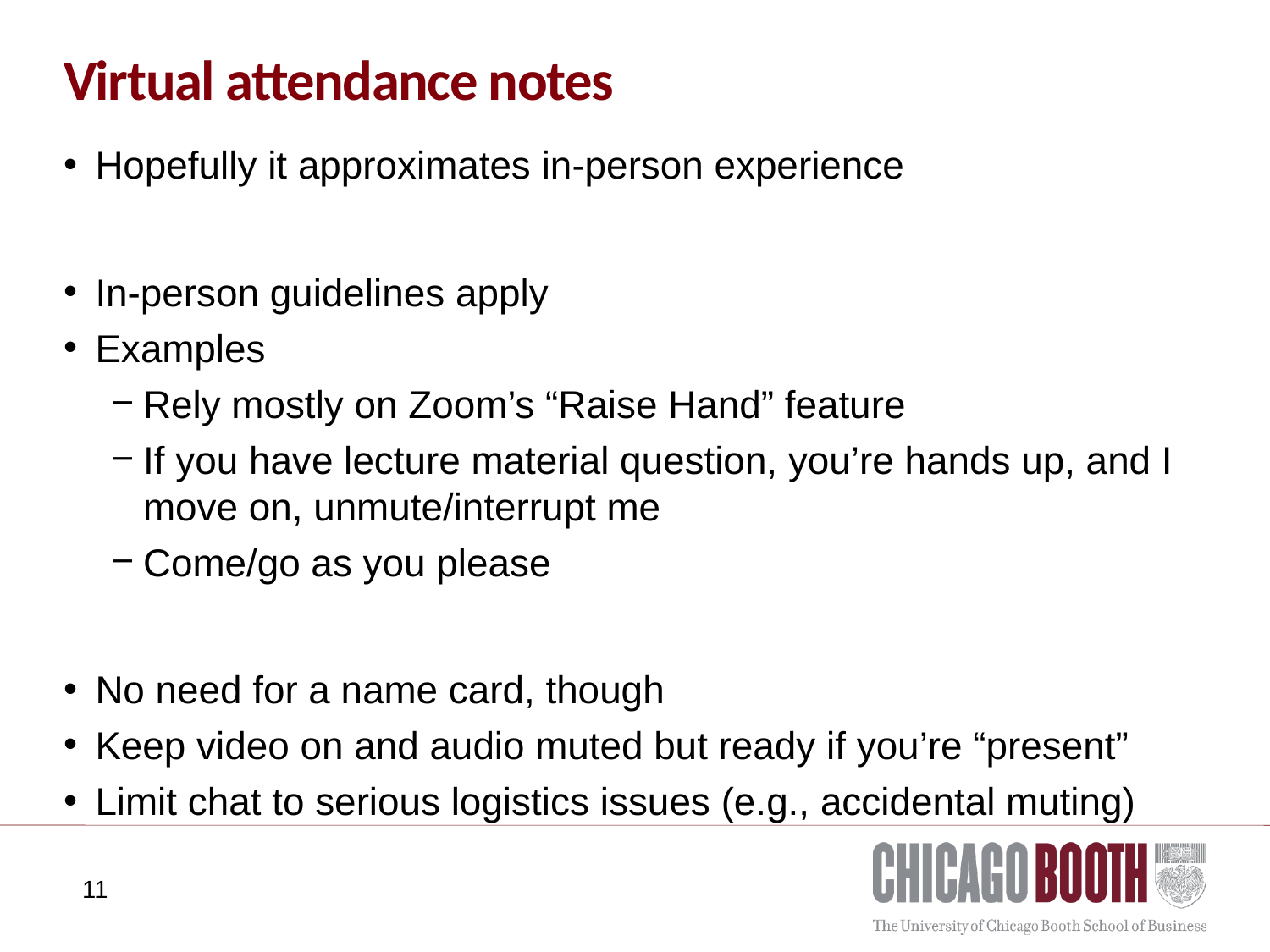

# Virtual attendance notes
Hopefully it approximates in-person experience

In-person guidelines apply
Examples
Rely mostly on Zoom’s “Raise Hand” feature
If you have lecture material question, you’re hands up, and I move on, unmute/interrupt me
Come/go as you please

No need for a name card, though
Keep video on and audio muted but ready if you’re “present”
Limit chat to serious logistics issues (e.g., accidental muting)